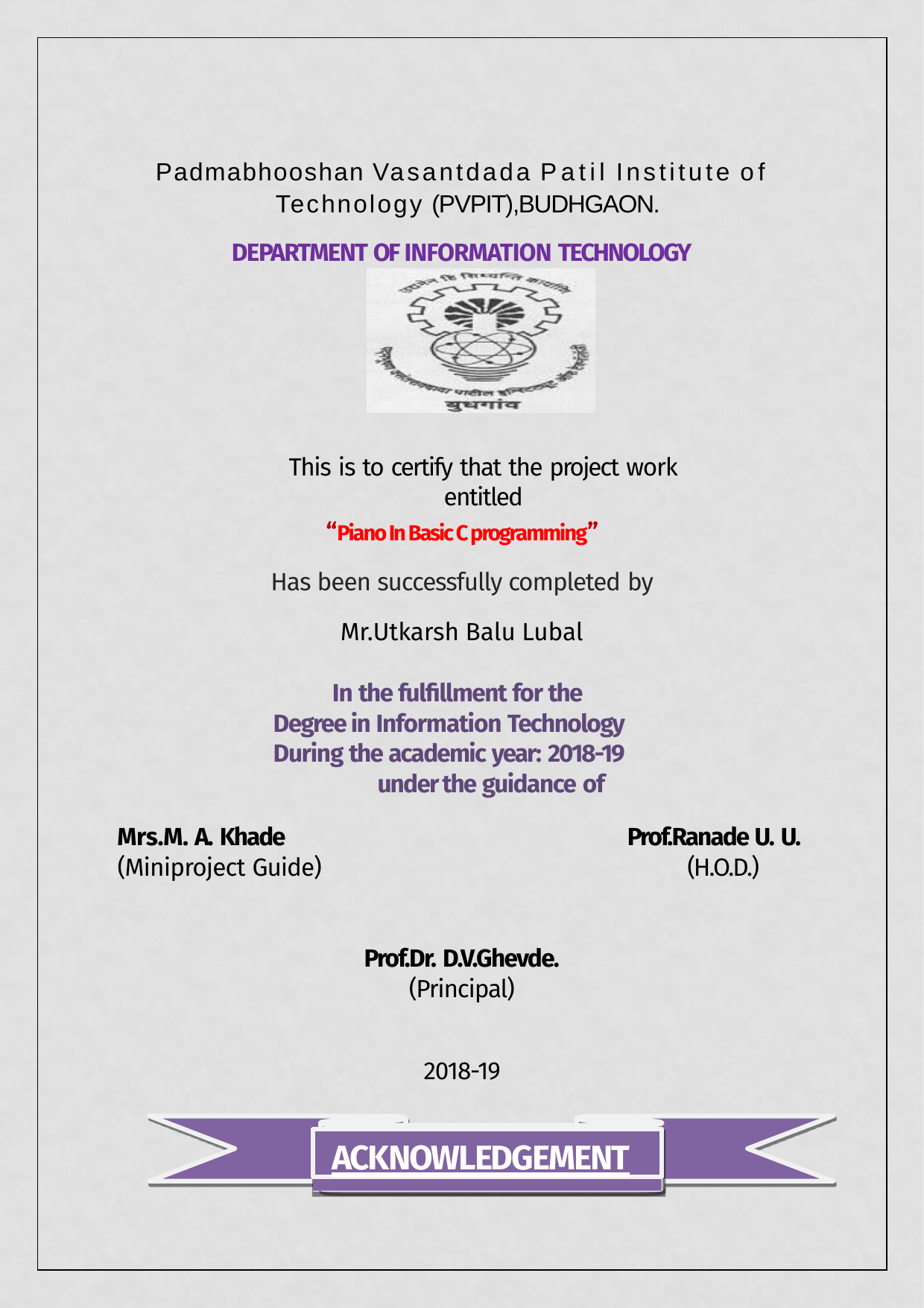

Padmabhooshan Vasantdada Patil Institute of  Technology (PVPIT),BUDHGAON.
DEPARTMENT OF INFORMATION TECHNOLOGY

This is to certify that the project work entitled
“Piano In Basic C programming”
Has been successfully completed by
Mr.Utkarsh Balu Lubal

In the fulfillment for the  Degree in Information Technology  During the academic year: 2018-19
under the guidance of
Mrs.M. A. Khade
(Miniproject Guide)
Prof.Ranade U. U.
(H.O.D.)
Prof.Dr. D.V.Ghevde.
(Principal)

2018-19

ACKNOWLEDGEMENT